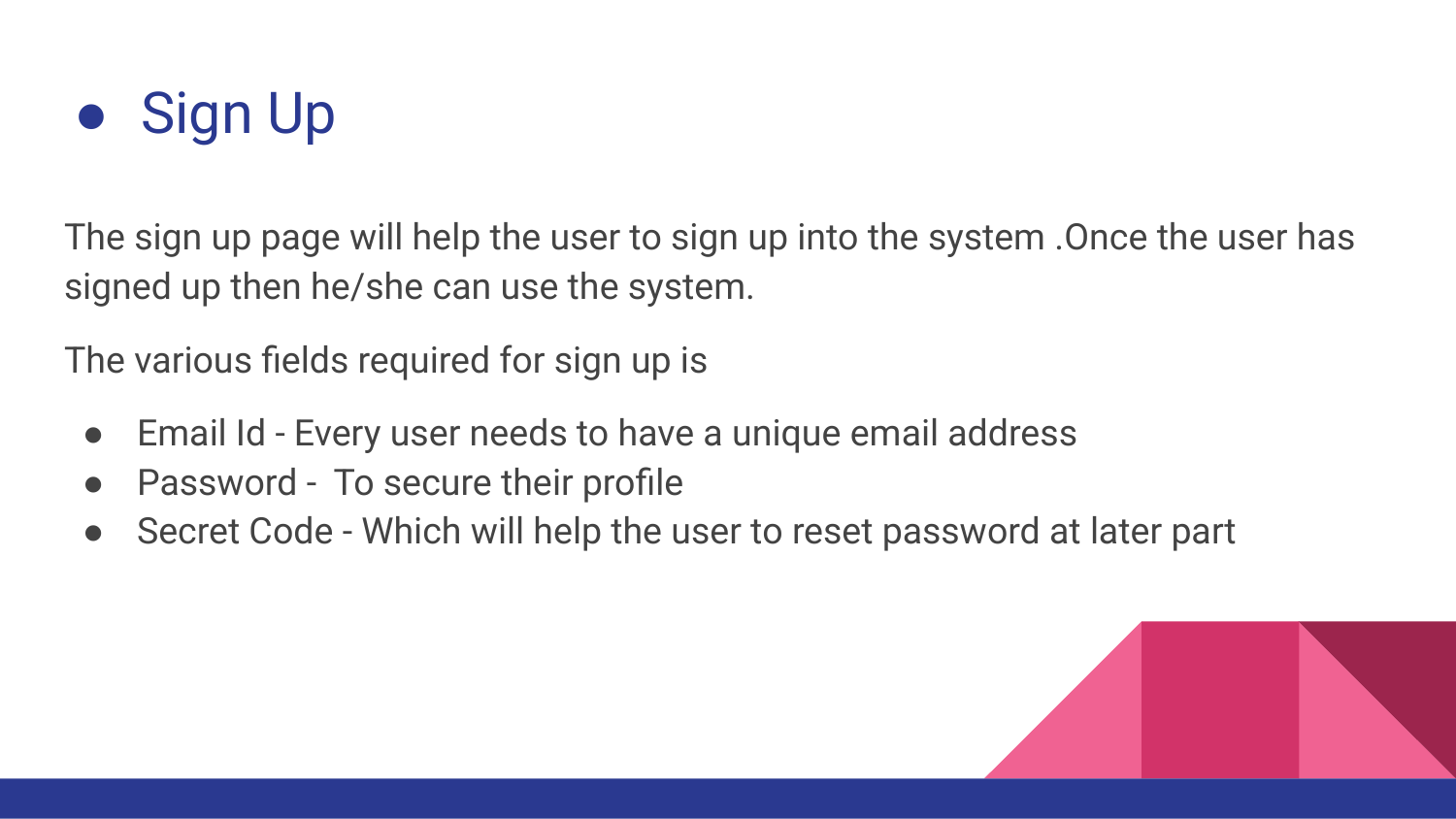

# Sign Up
The sign up page will help the user to sign up into the system .Once the user has signed up then he/she can use the system.
The various fields required for sign up is
Email Id - Every user needs to have a unique email address
Password -  To secure their profile
Secret Code - Which will help the user to reset password at later part